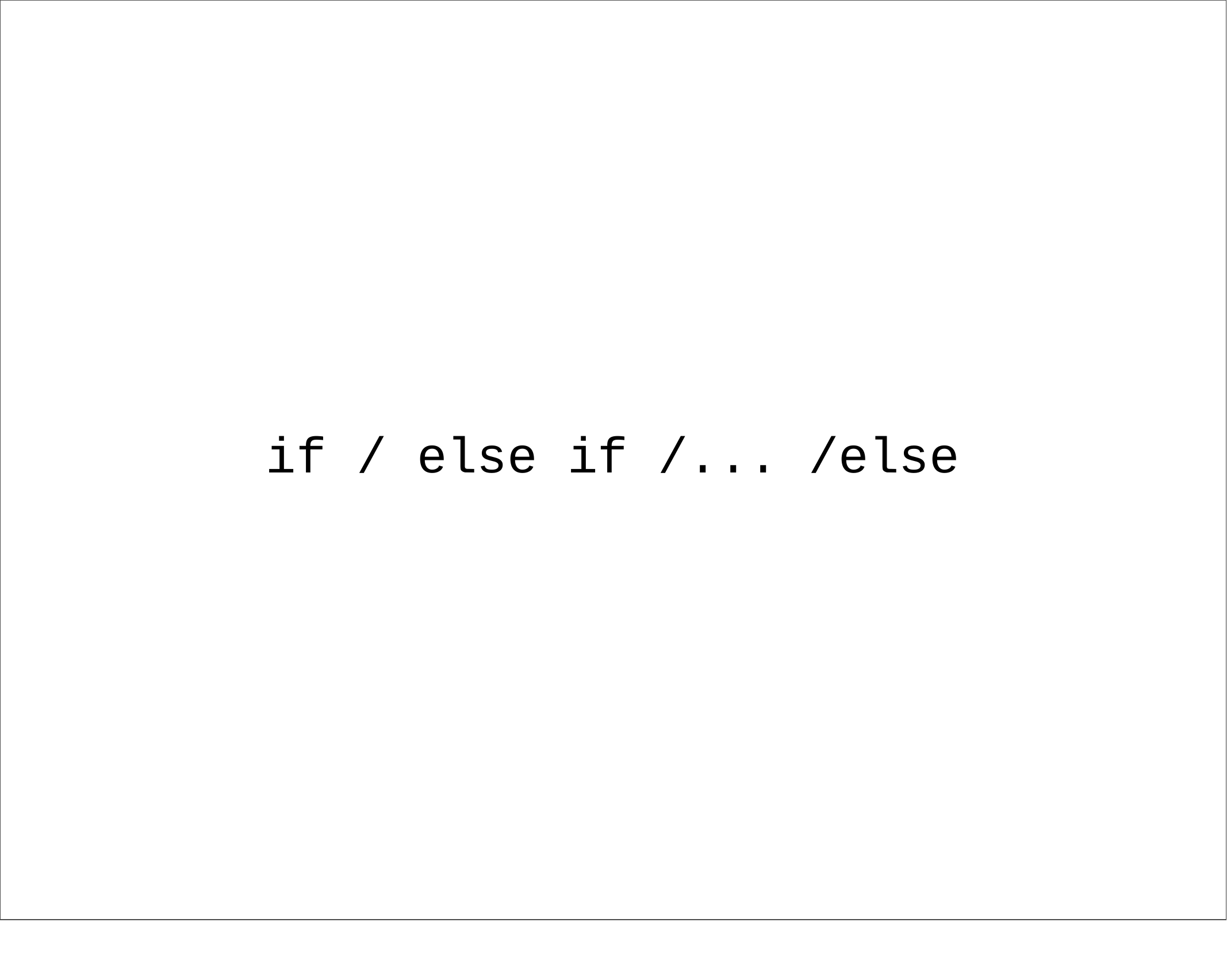

# if / else if /... /else